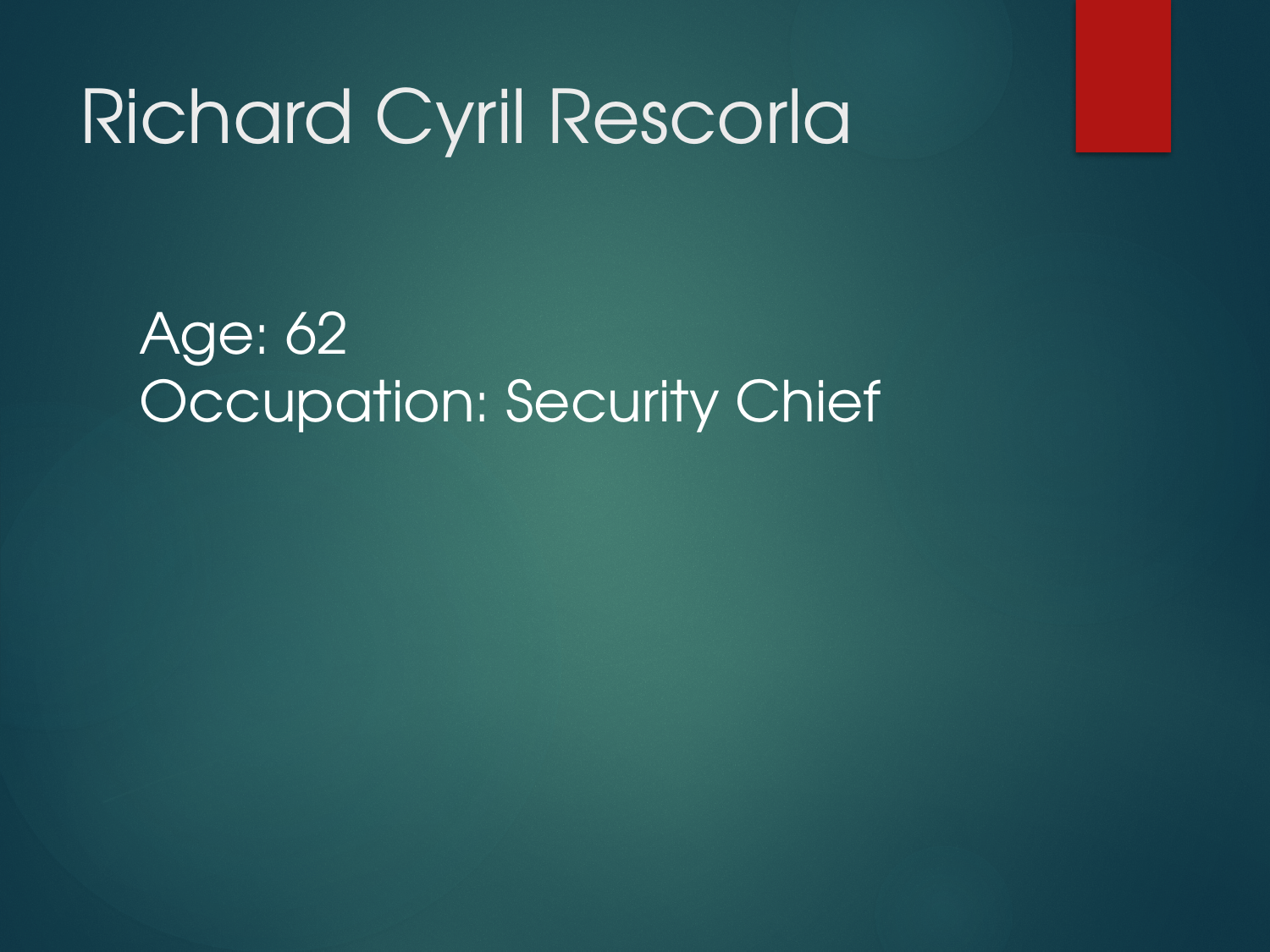

# Richard Cyril Rescorla

Age: 62
Occupation: Security Chief